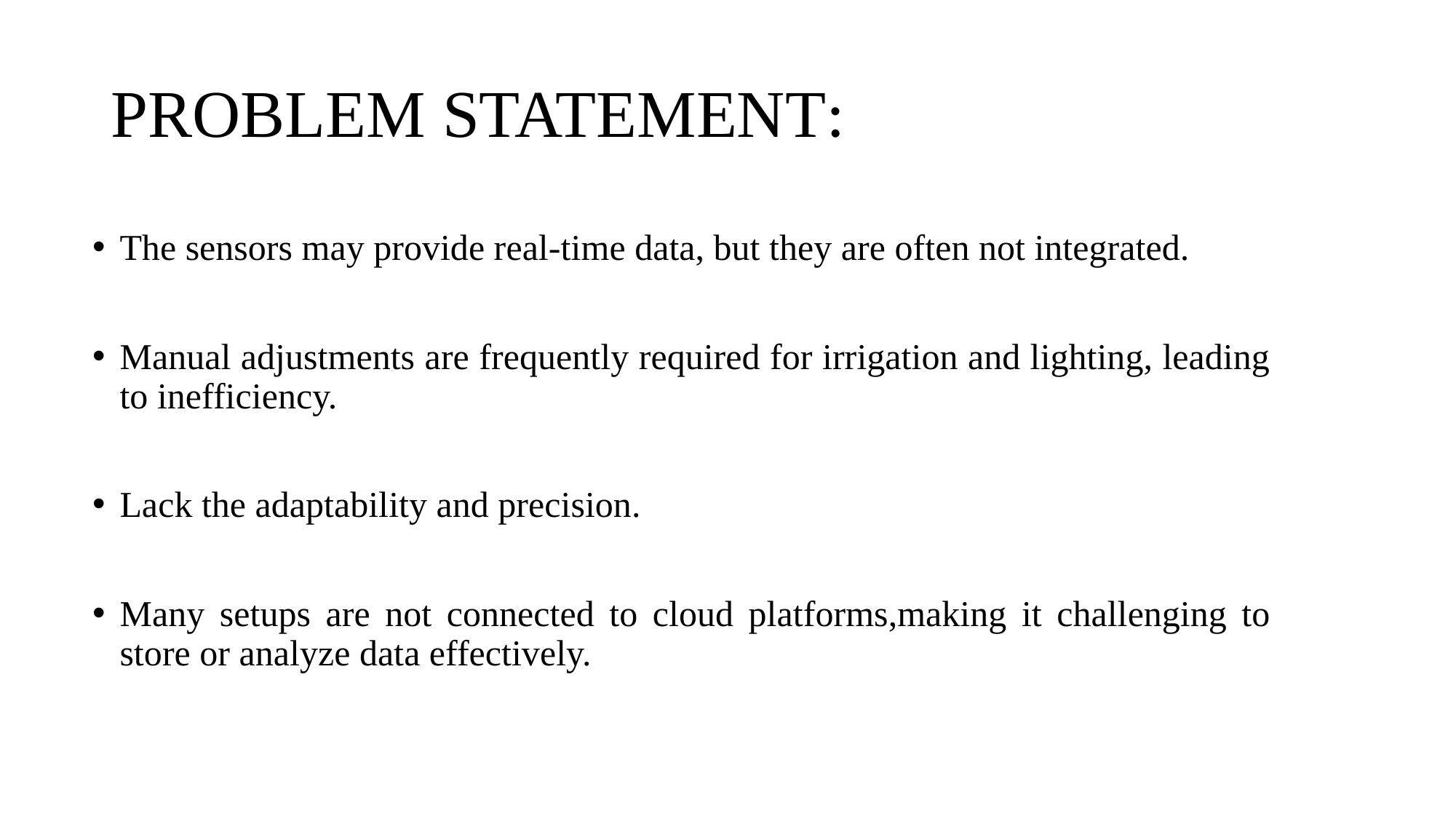

# PROBLEM STATEMENT:
The sensors may provide real-time data, but they are often not integrated.

Manual adjustments are frequently required for irrigation and lighting, leading to inefficiency.

Lack the adaptability and precision.

Many setups are not connected to cloud platforms,making it challenging to store or analyze data effectively.